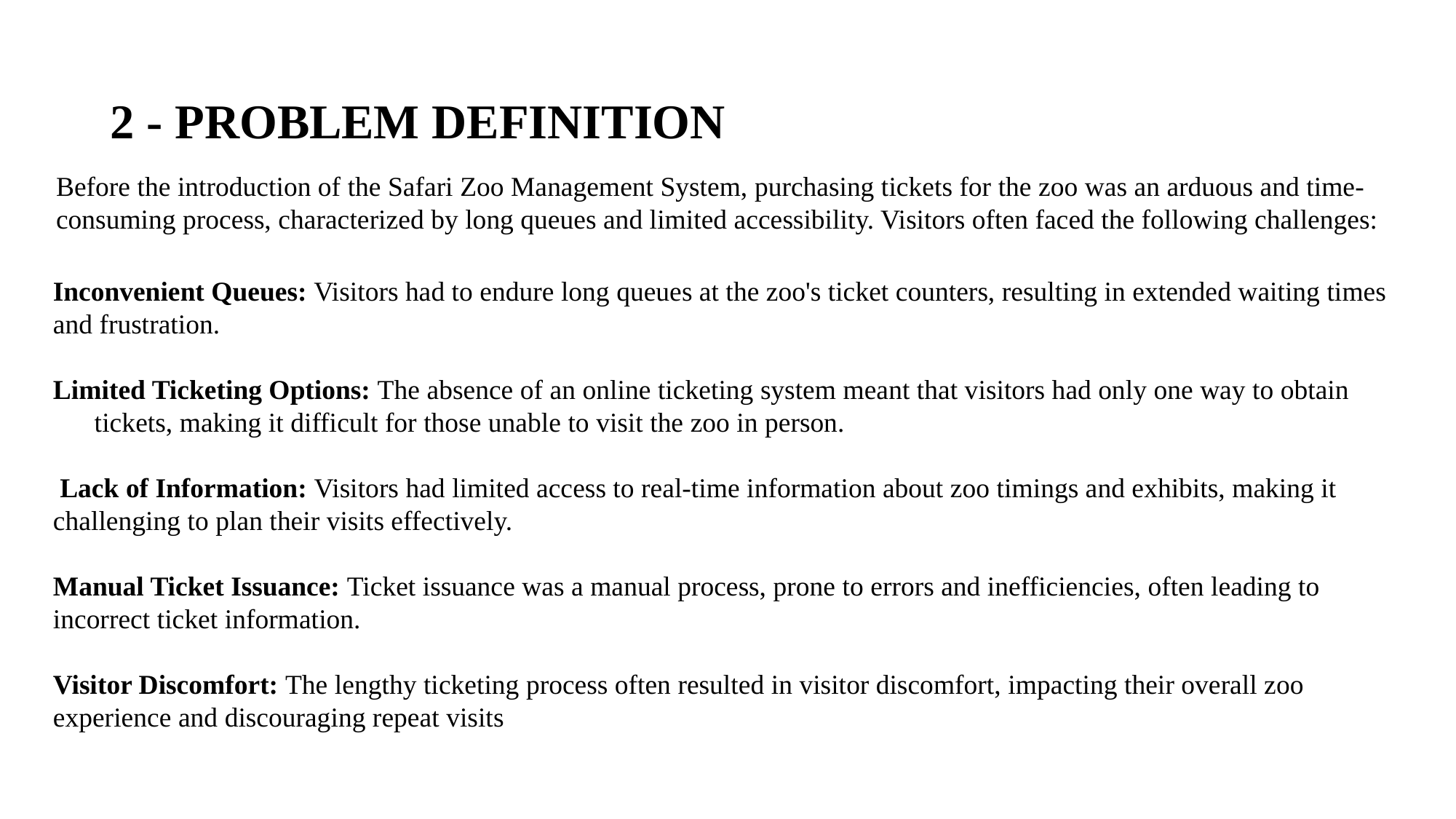

# 2 - PROBLEM DEFINITION
Before the introduction of the Safari Zoo Management System, purchasing tickets for the zoo was an arduous and time-consuming process, characterized by long queues and limited accessibility. Visitors often faced the following challenges:
Inconvenient Queues: Visitors had to endure long queues at the zoo's ticket counters, resulting in extended waiting times and frustration.

Limited Ticketing Options: The absence of an online ticketing system meant that visitors had only one way to obtain               tickets, making it difficult for those unable to visit the zoo in person.

 Lack of Information: Visitors had limited access to real-time information about zoo timings and exhibits, making it    challenging to plan their visits effectively.

Manual Ticket Issuance: Ticket issuance was a manual process, prone to errors and inefficiencies, often leading to incorrect ticket information.

Visitor Discomfort: The lengthy ticketing process often resulted in visitor discomfort, impacting their overall zoo experience and discouraging repeat visits